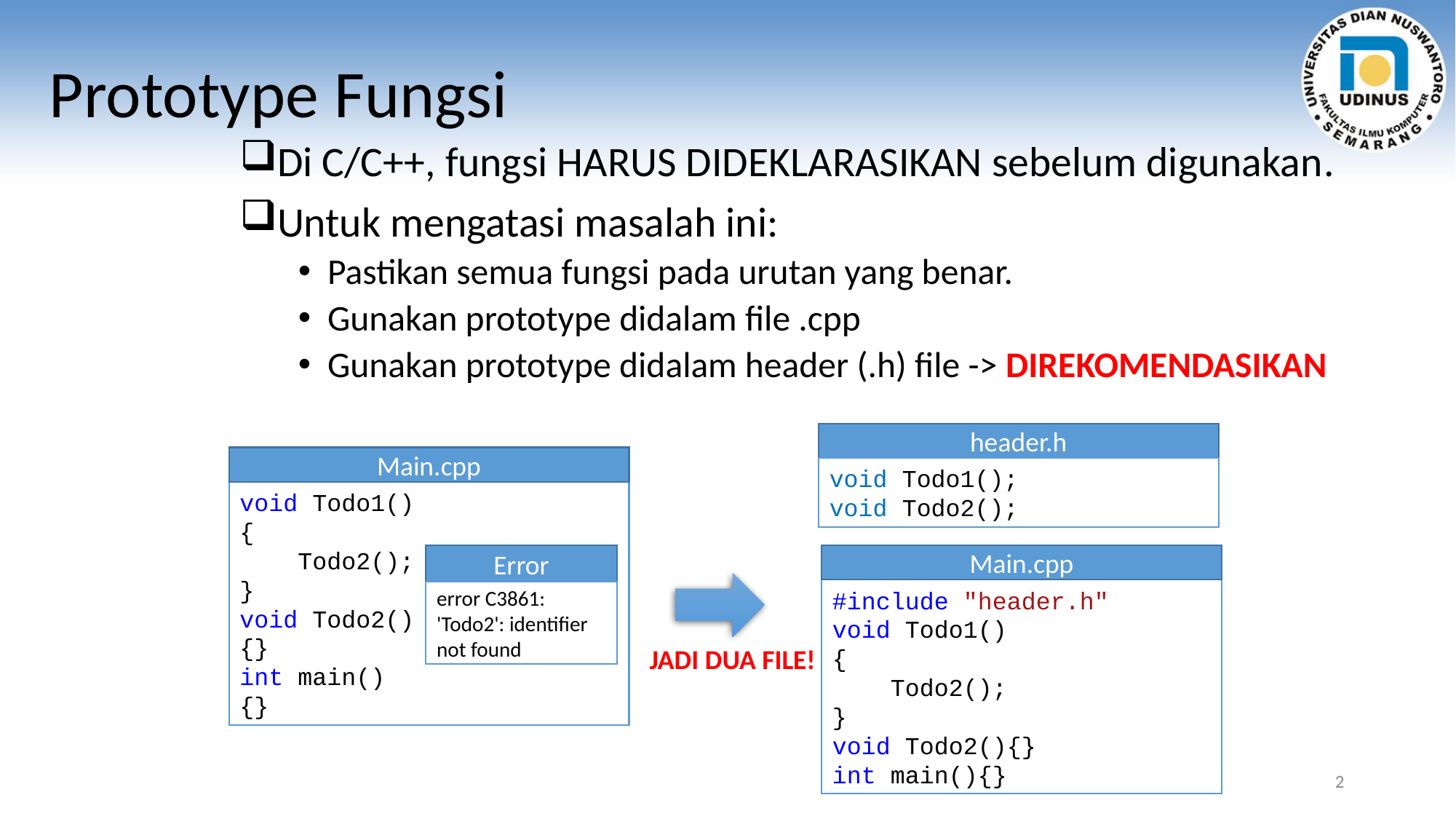

# Prototype Fungsi
Di C/C++, fungsi HARUS DIDEKLARASIKAN sebelum digunakan.
Untuk mengatasi masalah ini:
Pastikan semua fungsi pada urutan yang benar.
Gunakan prototype didalam file .cpp
Gunakan prototype didalam header (.h) file -> DIREKOMENDASIKAN
header.h
void Todo1();
void Todo2();
Main.cpp
void Todo1()
{
    Todo2();
}
void Todo2()
{}
int main()
{}
Error
error C3861: 'Todo2': identifier not found
Main.cpp
#include "header.h"
void Todo1()
{
    Todo2();
}
void Todo2(){}
int main(){}

JADI DUA FILE!
2